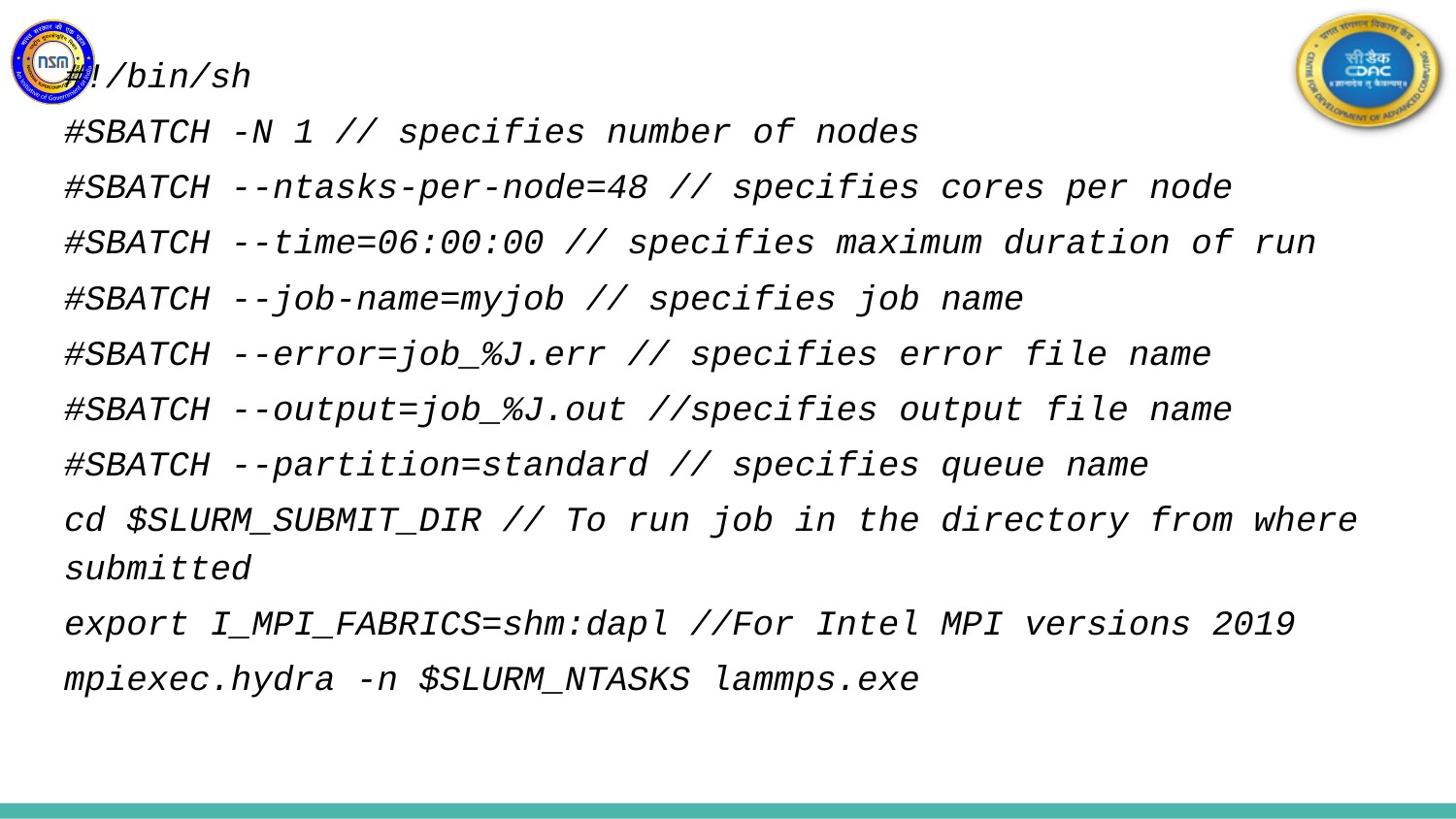

#!/bin/sh
#SBATCH -N 1 // specifies number of nodes
#SBATCH --ntasks-per-node=48 // specifies cores per node
#SBATCH --time=06:00:00 // specifies maximum duration of run
#SBATCH --job-name=myjob // specifies job name
#SBATCH --error=job_%J.err // specifies error file name
#SBATCH --output=job_%J.out //specifies output file name
#SBATCH --partition=standard // specifies queue name
cd $SLURM_SUBMIT_DIR // To run job in the directory from where submitted
export I_MPI_FABRICS=shm:dapl //For Intel MPI versions 2019
mpiexec.hydra -n $SLURM_NTASKS lammps.exe